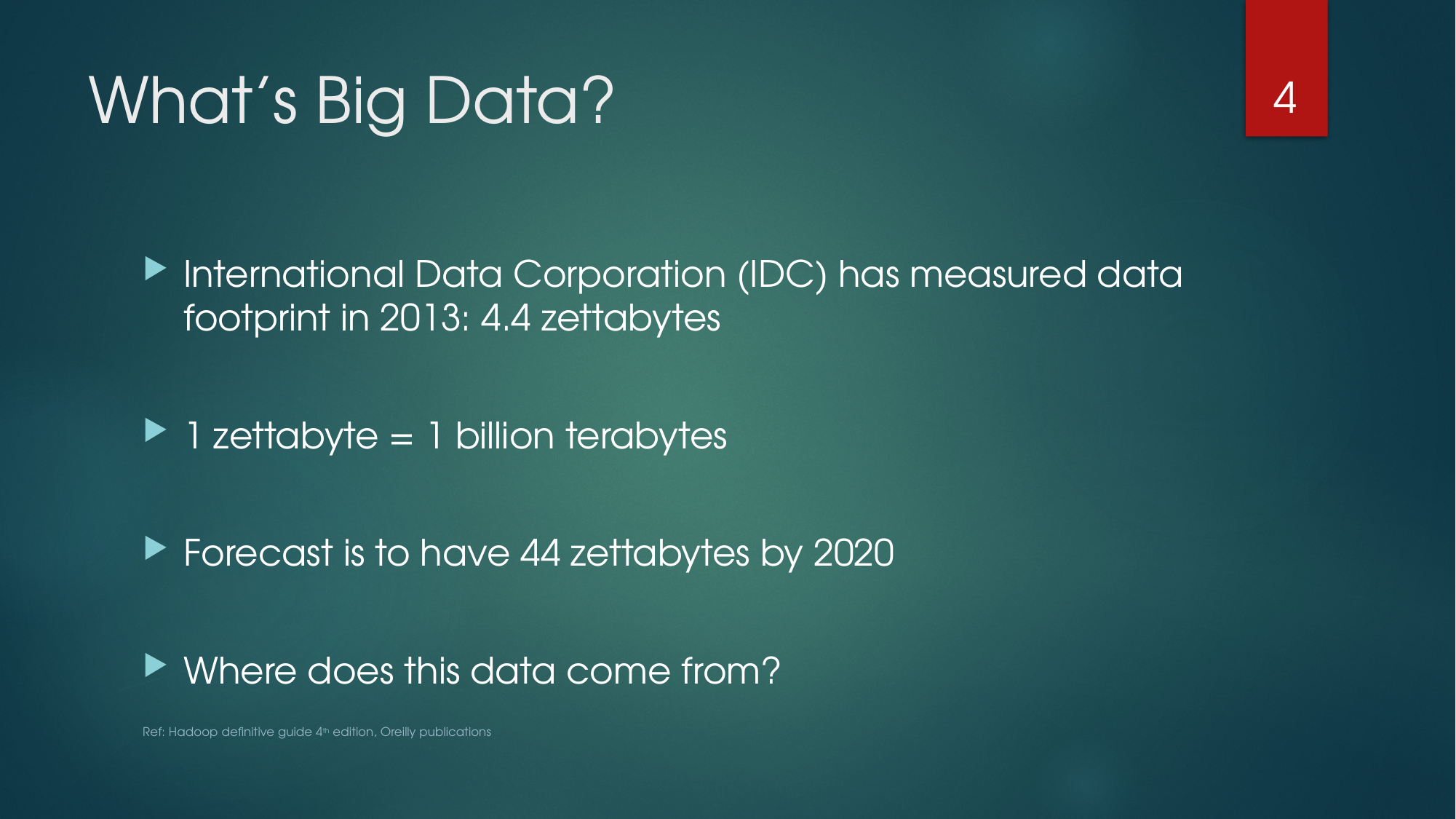

4
# What’s Big Data?
International Data Corporation (IDC) has measured data footprint in 2013: 4.4 zettabytes

1 zettabyte = 1 billion terabytes

Forecast is to have 44 zettabytes by 2020

Where does this data come from?
Ref: Hadoop definitive guide 4th edition, Oreilly publications